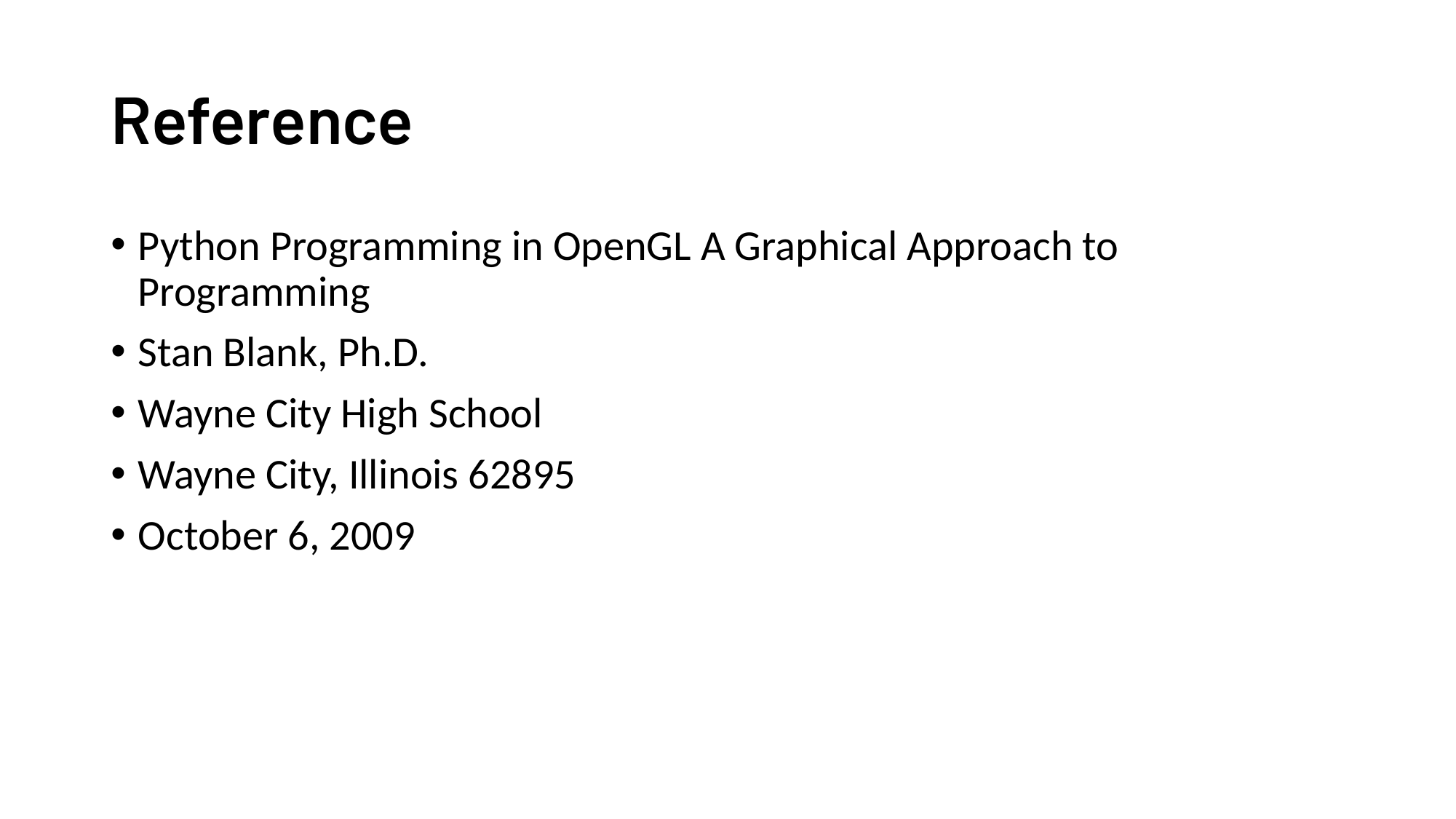

# Reference
Python Programming in OpenGL A Graphical Approach to Programming
Stan Blank, Ph.D.
Wayne City High School
Wayne City, Illinois 62895
October 6, 2009